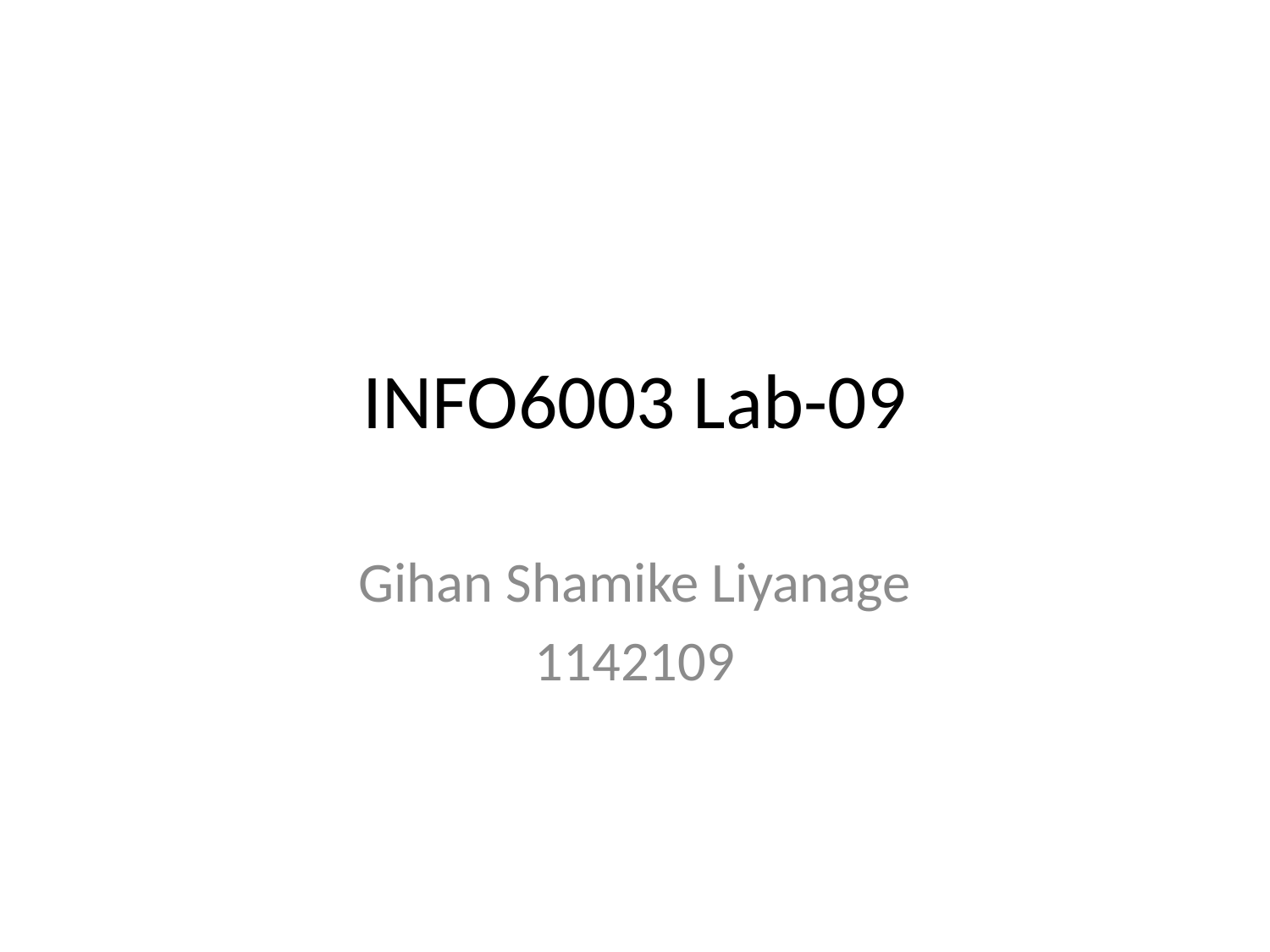

# INFO6003 Lab-09
Gihan Shamike Liyanage
1142109